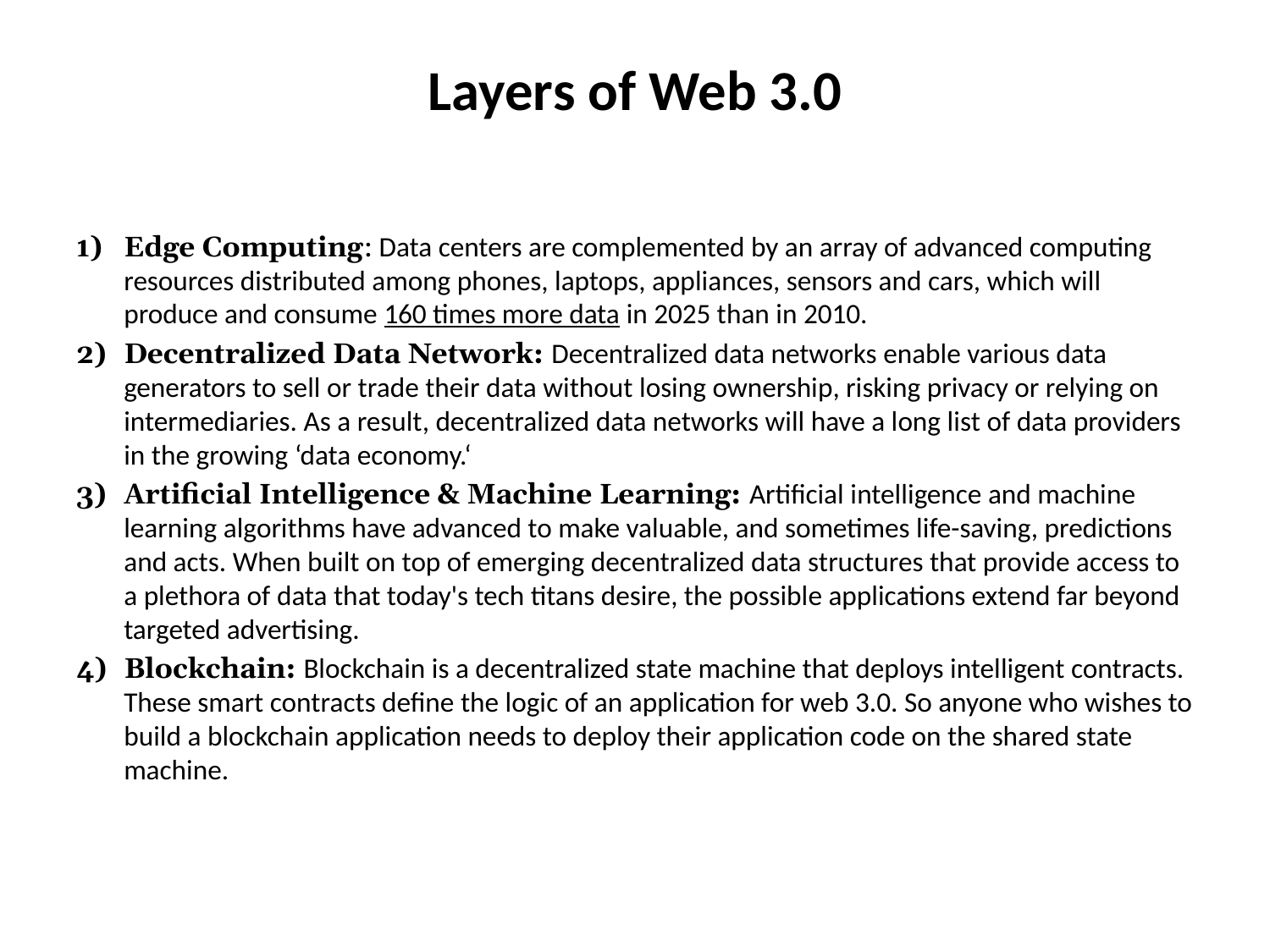

# Layers of Web 3.0
Edge Computing: Data centers are complemented by an array of advanced computing resources distributed among phones, laptops, appliances, sensors and cars, which will produce and consume 160 times more data in 2025 than in 2010.
Decentralized Data Network: Decentralized data networks enable various data generators to sell or trade their data without losing ownership, risking privacy or relying on intermediaries. As a result, decentralized data networks will have a long list of data providers in the growing ‘data economy.‘
Artificial Intelligence & Machine Learning: Artificial intelligence and machine learning algorithms have advanced to make valuable, and sometimes life-saving, predictions and acts. When built on top of emerging decentralized data structures that provide access to a plethora of data that today's tech titans desire, the possible applications extend far beyond targeted advertising.
Blockchain: Blockchain is a decentralized state machine that deploys intelligent contracts. These smart contracts define the logic of an application for web 3.0. So anyone who wishes to build a blockchain application needs to deploy their application code on the shared state machine.